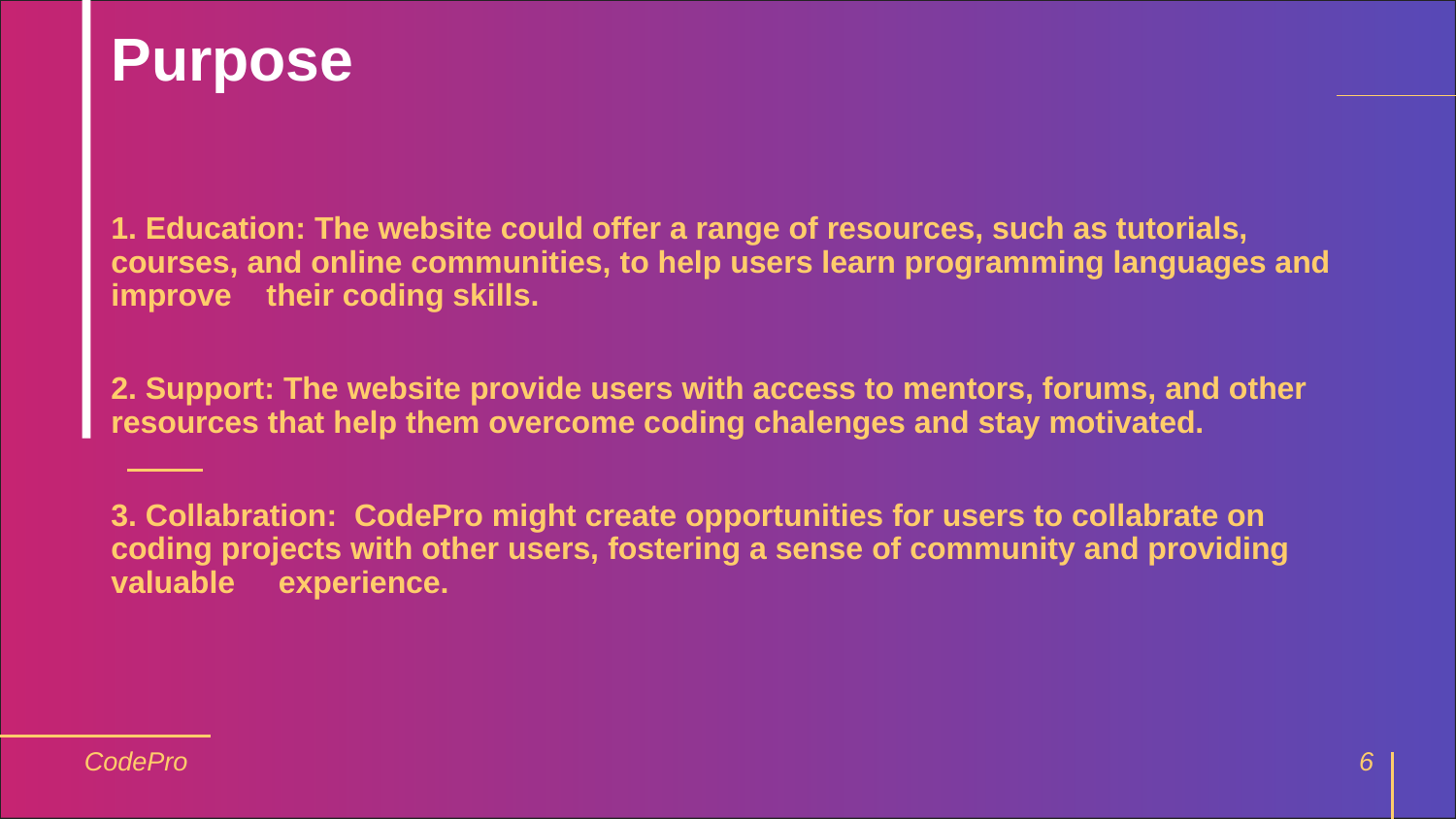

# Purpose
1. Education: The website could offer a range of resources, such as tutorials, courses, and online communities, to help users learn programming languages and improve    their coding skills.

2. Support: The website provide users with access to mentors, forums, and other resources that help them overcome coding chalenges and stay motivated.

3. Collabration:  CodePro might create opportunities for users to collabrate on coding projects with other users, fostering a sense of community and providing valuable     experience.
CodePro
6